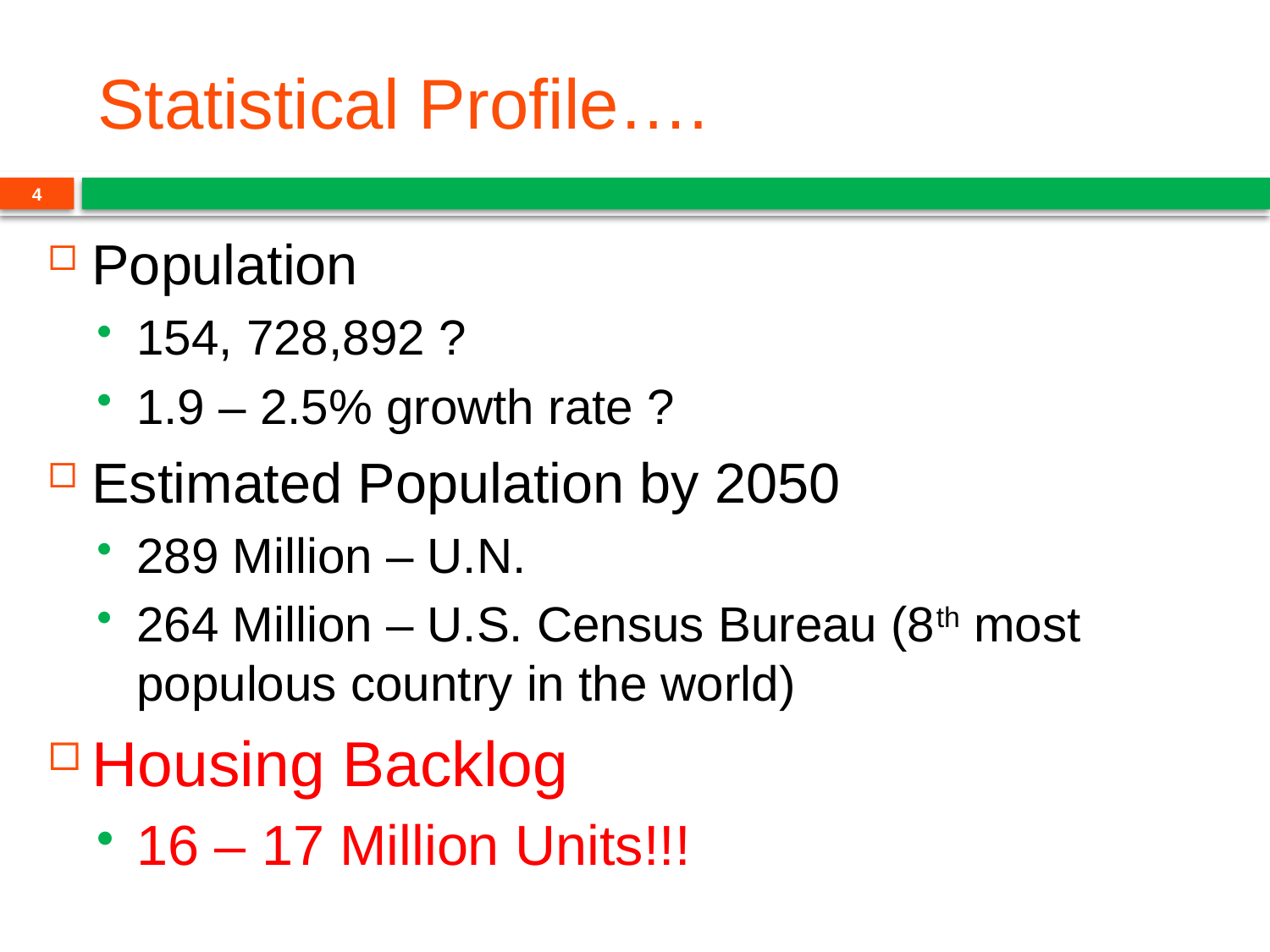

# Statistical Profile….
4
Population
154, 728,892 ?
1.9 – 2.5% growth rate ?
Estimated Population by 2050
289 Million – U.N.
264 Million – U.S. Census Bureau (8th most populous country in the world)
Housing Backlog
16 – 17 Million Units!!!